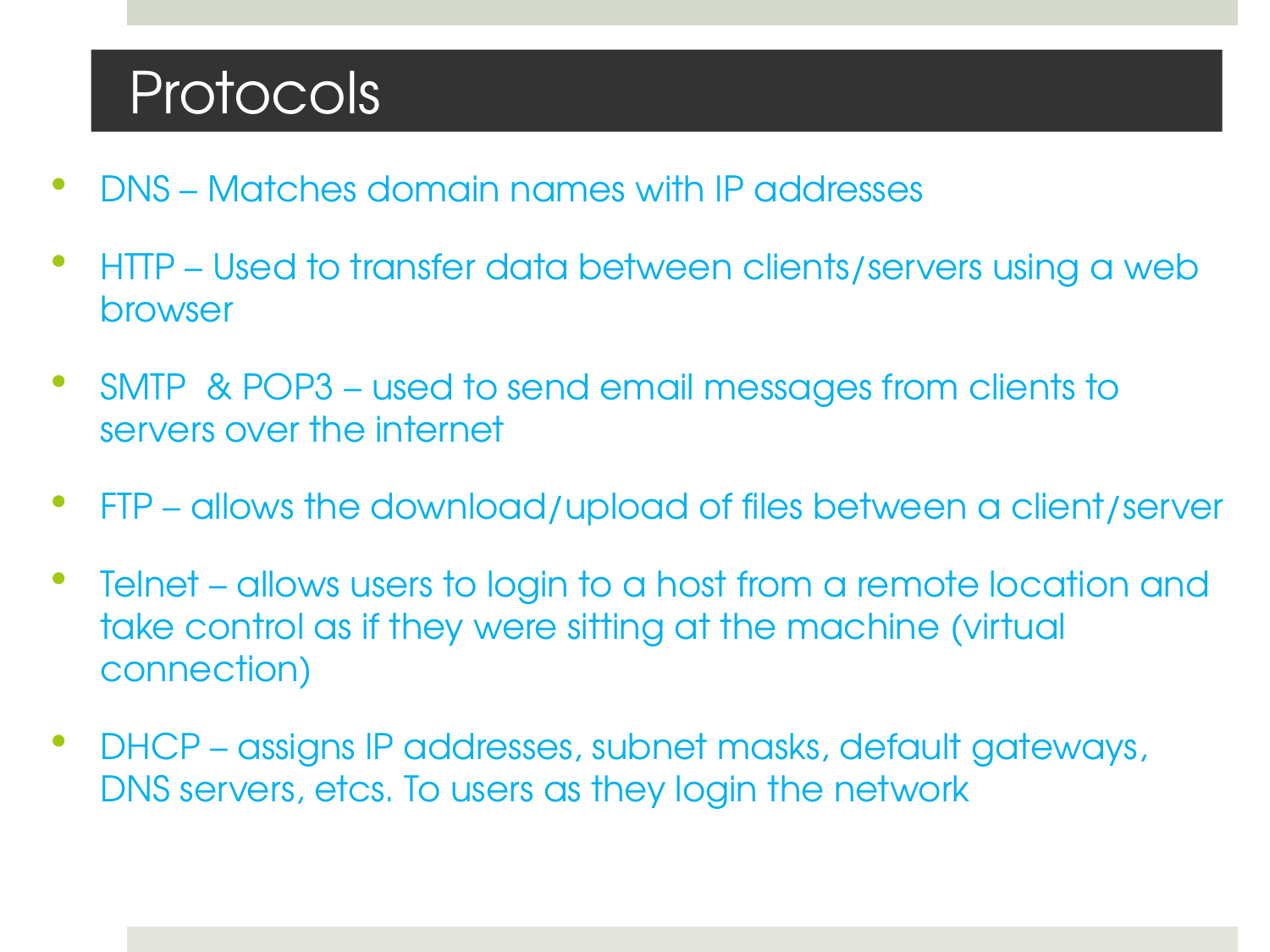

# Protocols
DNS – Matches domain names with IP addresses
HTTP – Used to transfer data between clients/servers using a web browser
SMTP  & POP3 – used to send email messages from clients to servers over the internet
FTP – allows the download/upload of files between a client/server
Telnet – allows users to login to a host from a remote location and take control as if they were sitting at the machine (virtual connection)
DHCP – assigns IP addresses, subnet masks, default gateways, DNS servers, etcs. To users as they login the network